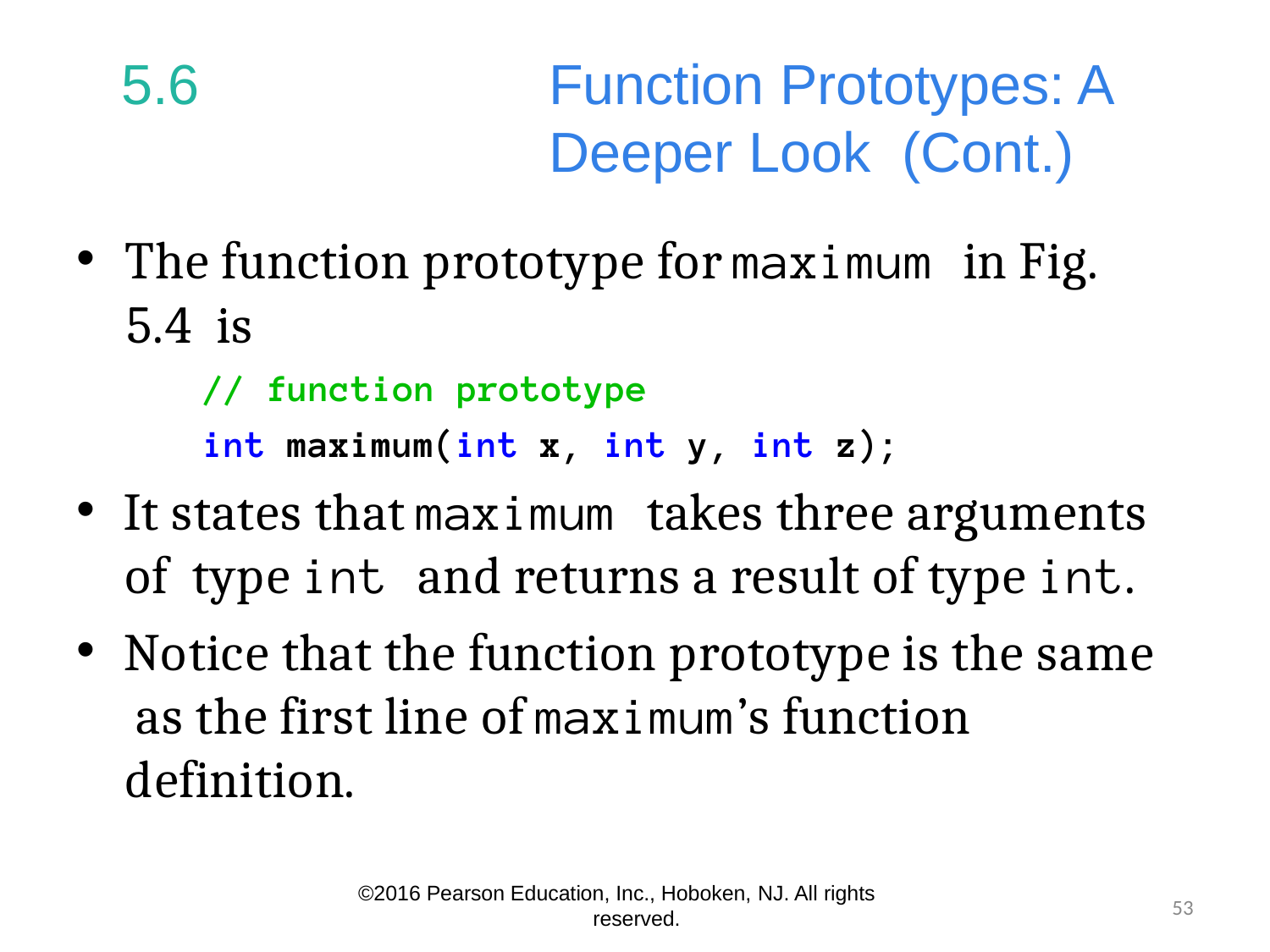

# 5.6	Function Prototypes: A Deeper Look  (Cont.)
The function prototype for maximum in Fig. 5.4  is
// function prototype
int maximum(int x, int y, int z);
It states that maximum takes three arguments of  type int and returns a result of type int.
Notice that the function prototype is the same  as the first line of maximum’s function  definition.
©2016 Pearson Education, Inc., Hoboken, NJ. All rights  reserved.
53